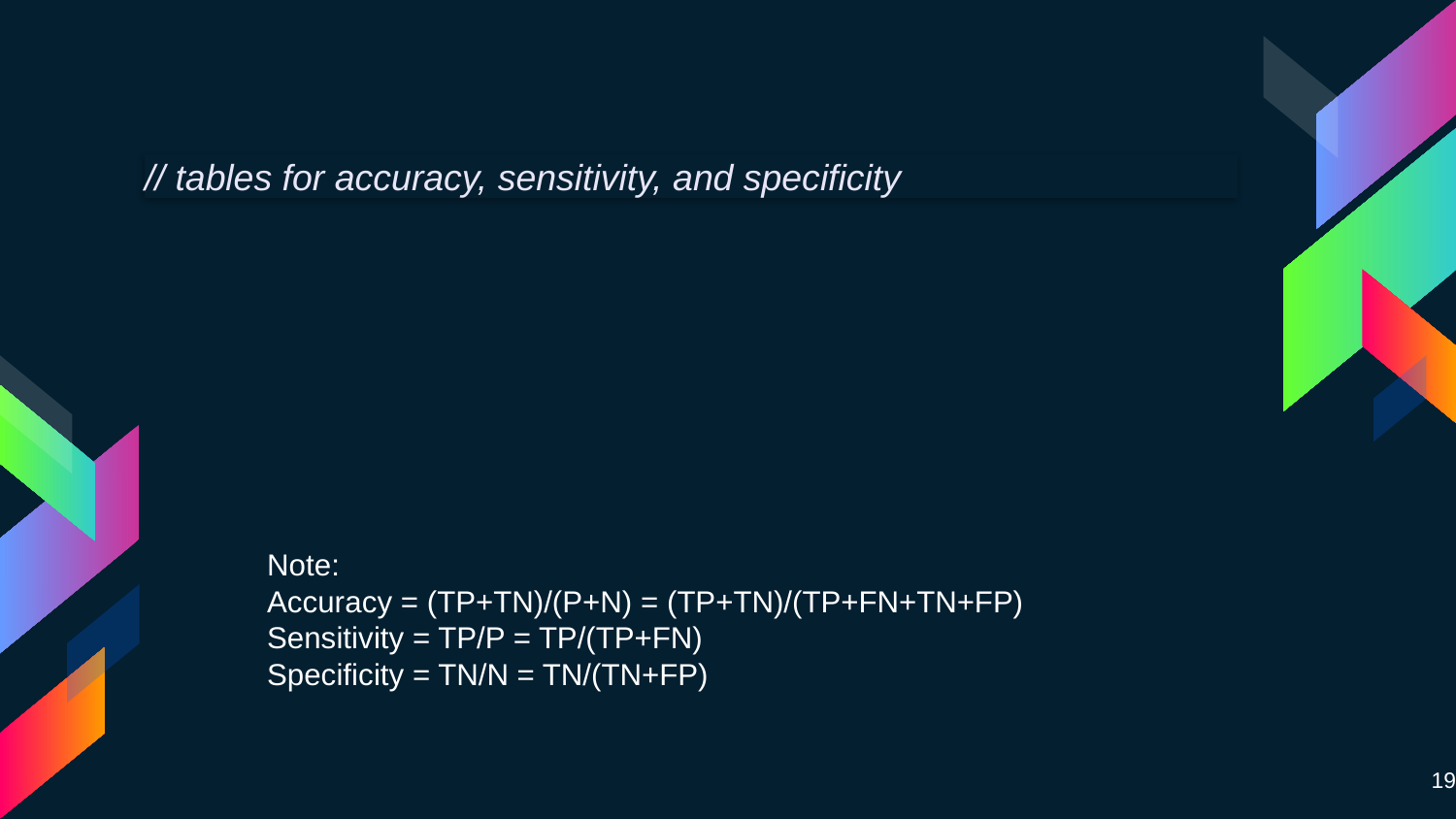

// tables for accuracy, sensitivity, and specificity
Note:
Accuracy = (TP+TN)/(P+N) = (TP+TN)/(TP+FN+TN+FP)
Sensitivity = TP/P = TP/(TP+FN)
Specificity = TN/N = TN/(TN+FP)
19